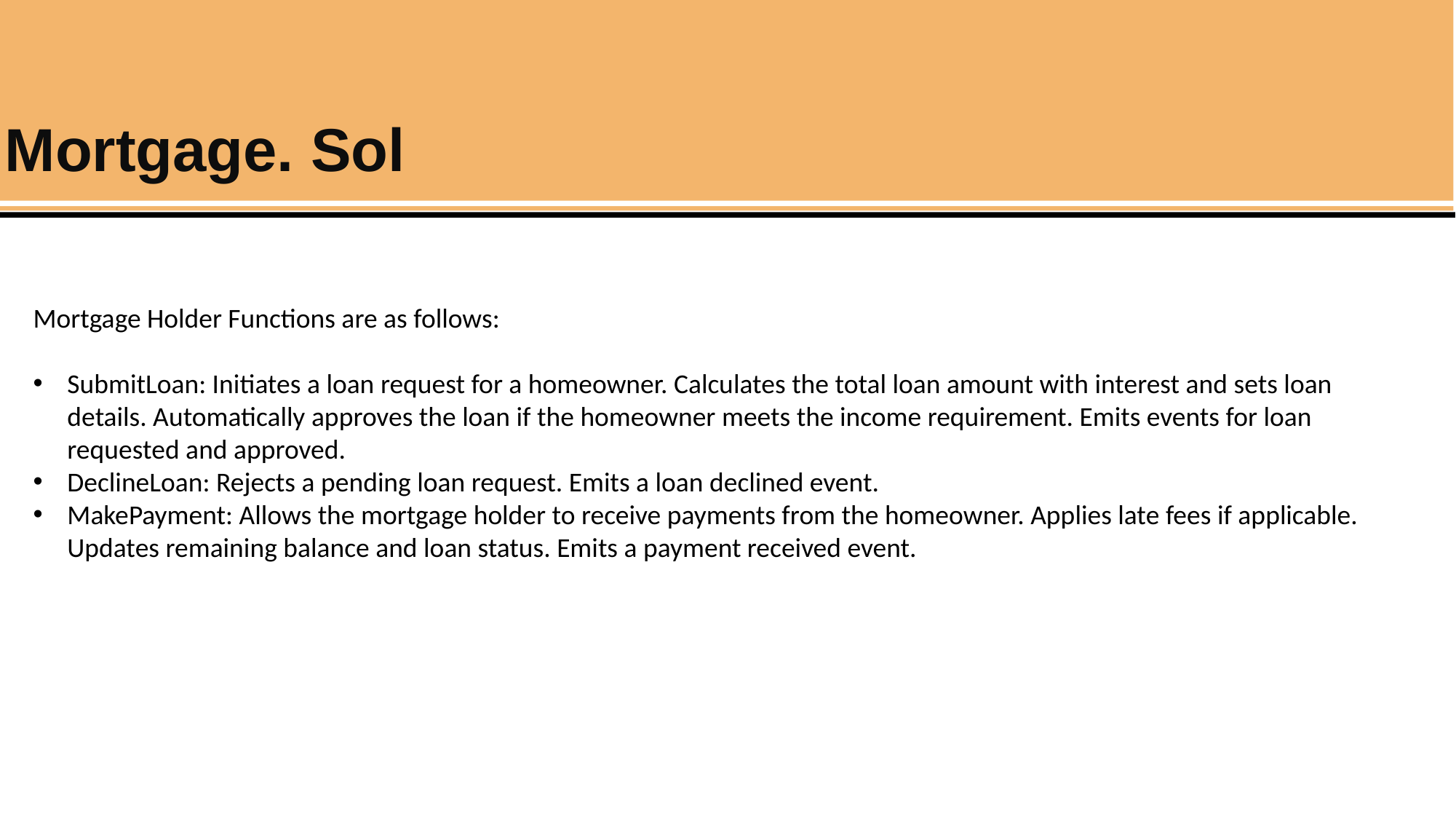

Mortgage. Sol

Mortgage Holder Functions are as follows:

SubmitLoan: Initiates a loan request for a homeowner. Calculates the total loan amount with interest and sets loan details. Automatically approves the loan if the homeowner meets the income requirement. Emits events for loan requested and approved.
DeclineLoan: Rejects a pending loan request. Emits a loan declined event.
MakePayment: Allows the mortgage holder to receive payments from the homeowner. Applies late fees if applicable. Updates remaining balance and loan status. Emits a payment received event.